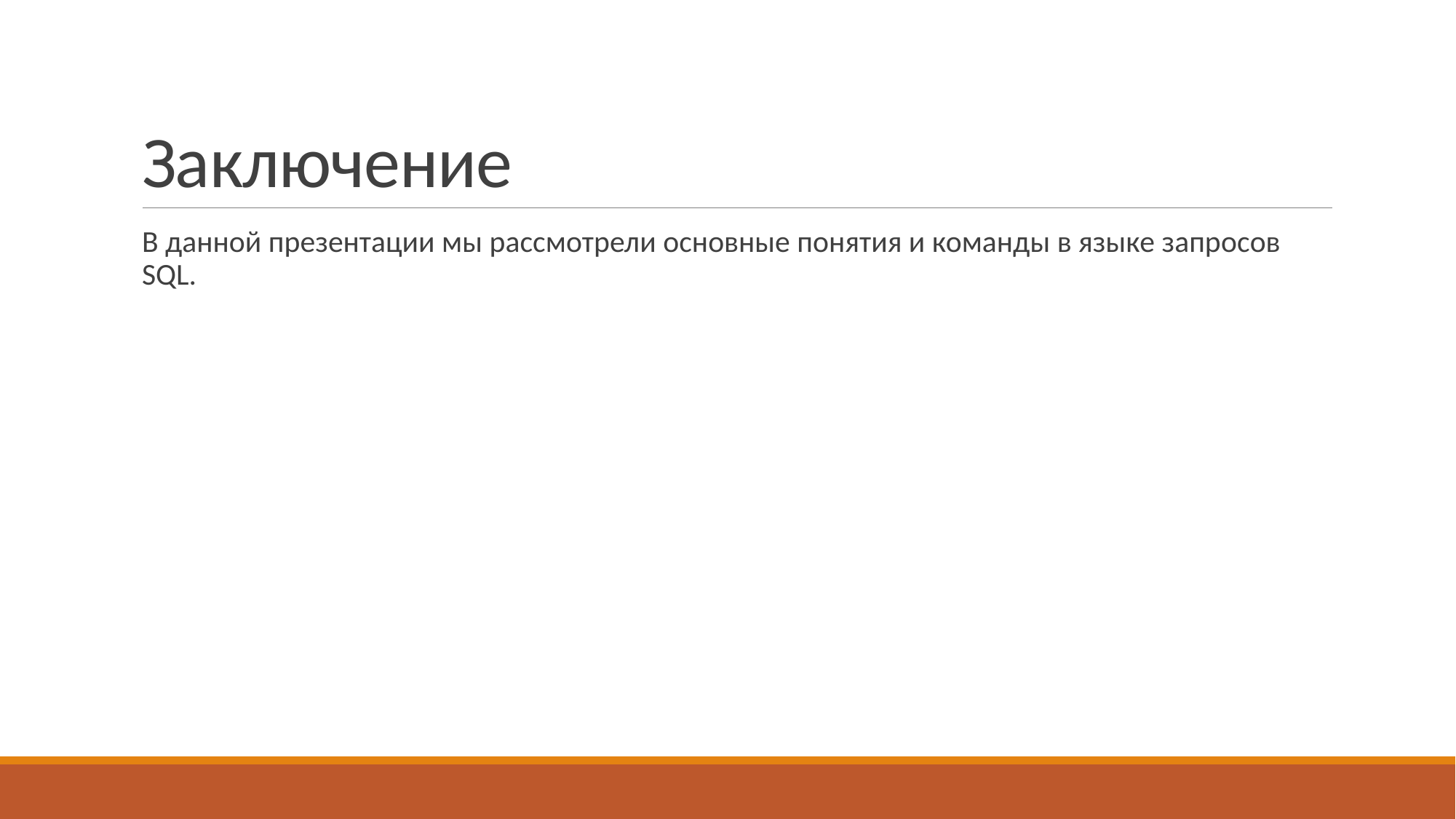

# Заключение
В данной презентации мы рассмотрели основные понятия и команды в языке запросов SQL.